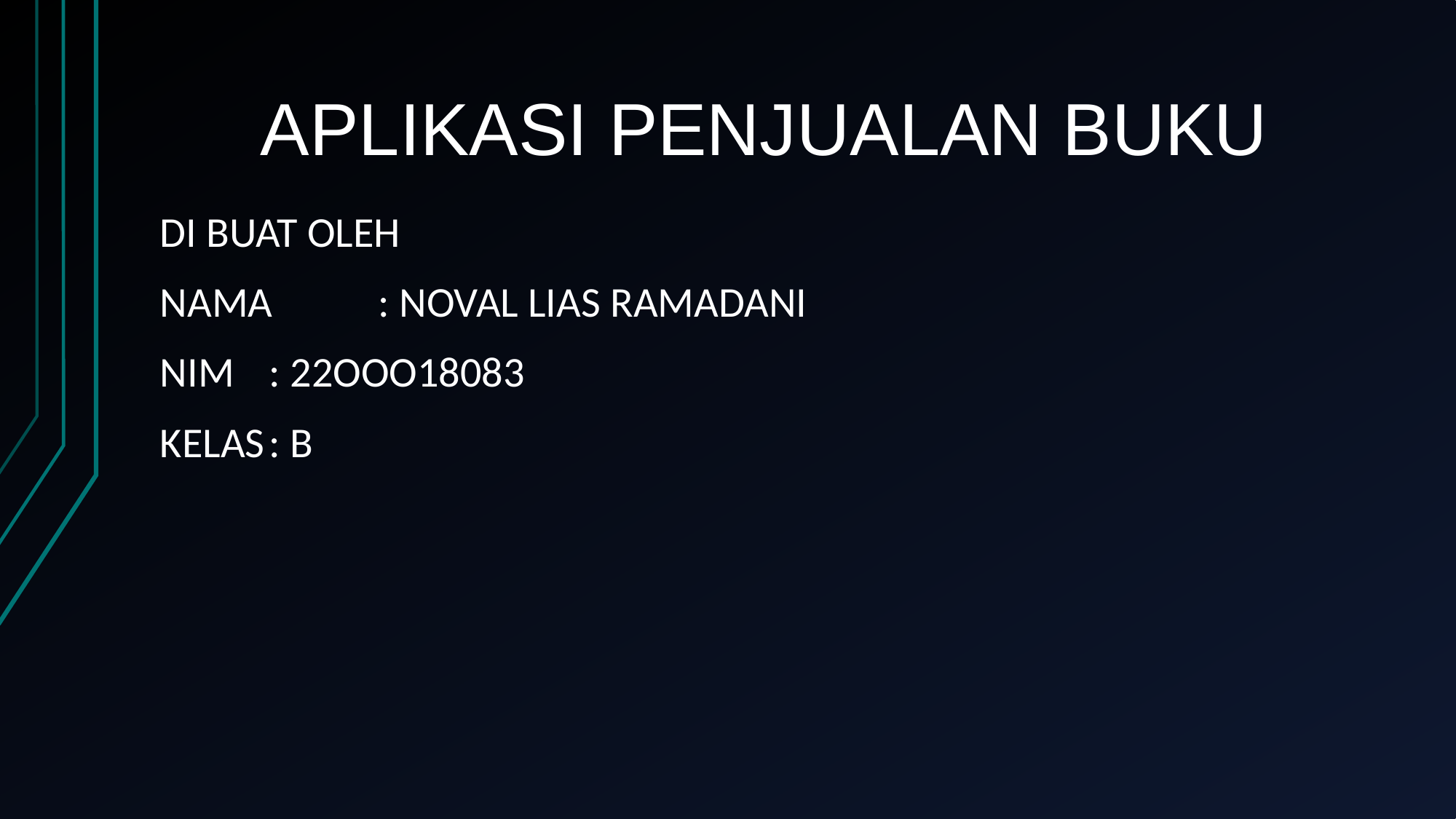

# APLIKASI PENJUALAN BUKU
DI BUAT OLEH
NAMA 	: NOVAL LIAS RAMADANI
NIM	: 22OOO18083
KELAS	: B